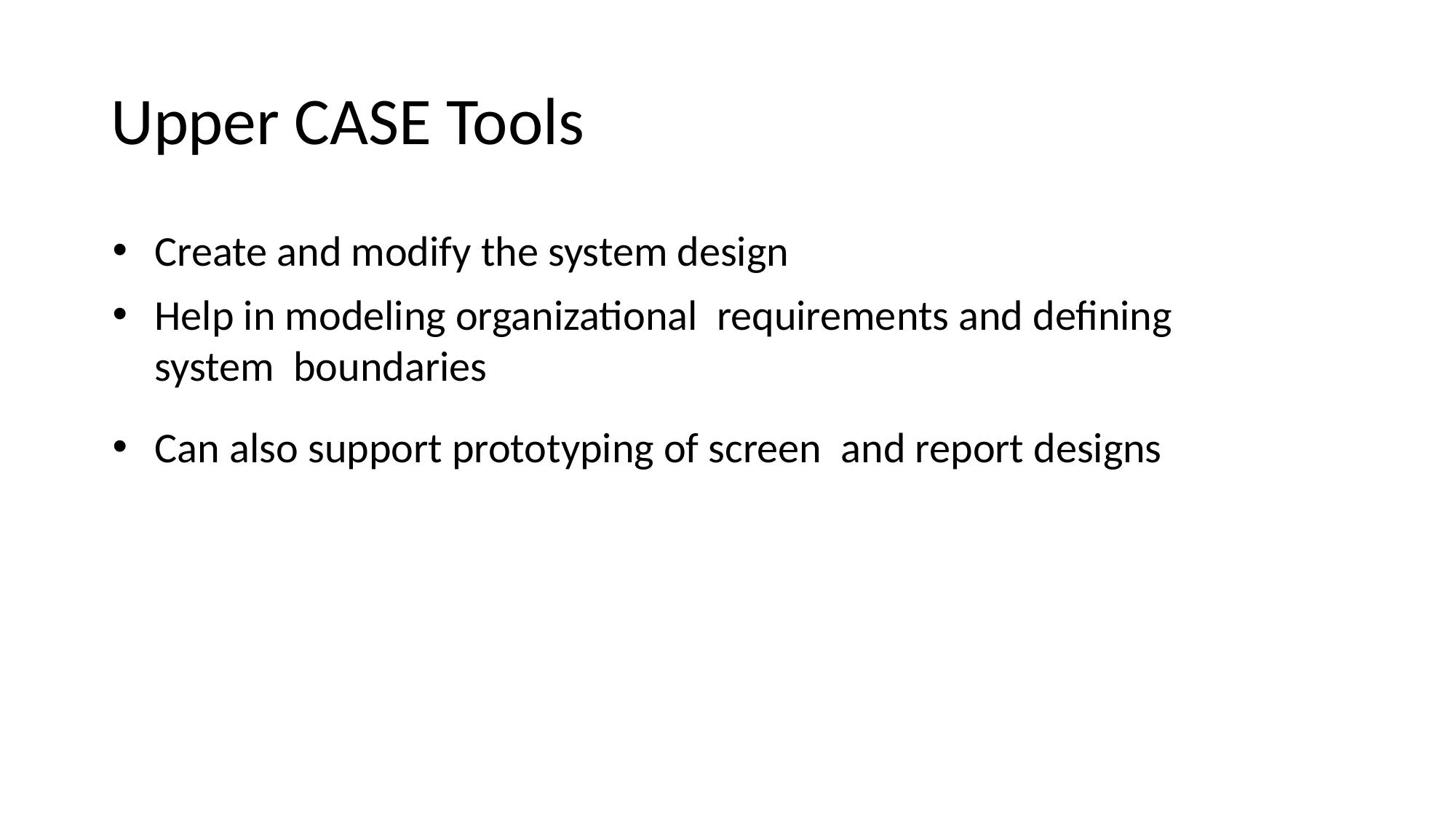

# Upper CASE Tools
Create and modify the system design
Help in modeling organizational  requirements and deﬁning system  boundaries
Can also support prototyping of screen  and report designs